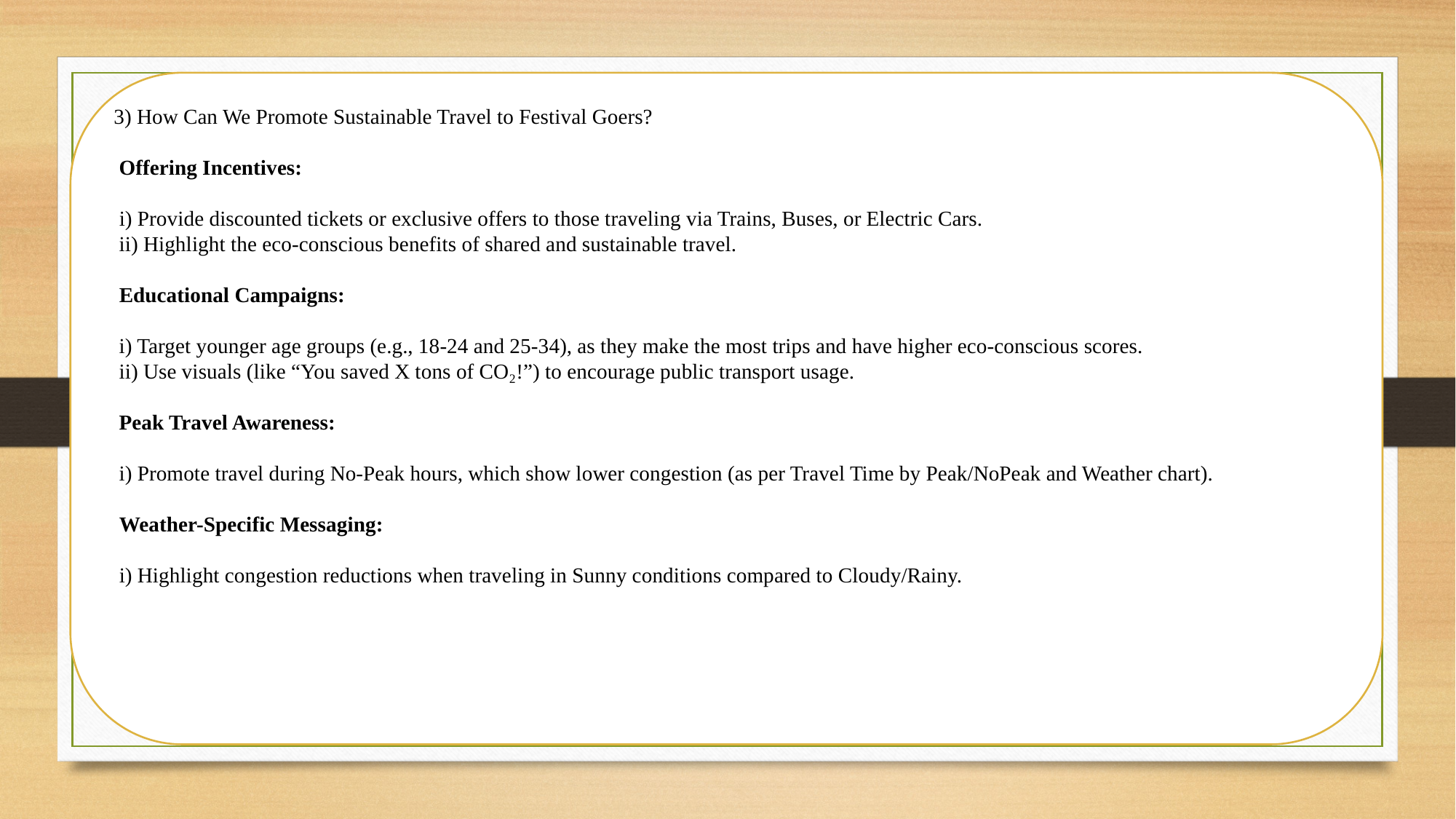

3) How Can We Promote Sustainable Travel to Festival Goers?
 Offering Incentives:
 i) Provide discounted tickets or exclusive offers to those traveling via Trains, Buses, or Electric Cars.
 ii) Highlight the eco-conscious benefits of shared and sustainable travel.
 Educational Campaigns:
 i) Target younger age groups (e.g., 18-24 and 25-34), as they make the most trips and have higher eco-conscious scores.
 ii) Use visuals (like “You saved X tons of CO₂!”) to encourage public transport usage.
 Peak Travel Awareness:
 i) Promote travel during No-Peak hours, which show lower congestion (as per Travel Time by Peak/NoPeak and Weather chart).
 Weather-Specific Messaging:
 i) Highlight congestion reductions when traveling in Sunny conditions compared to Cloudy/Rainy.